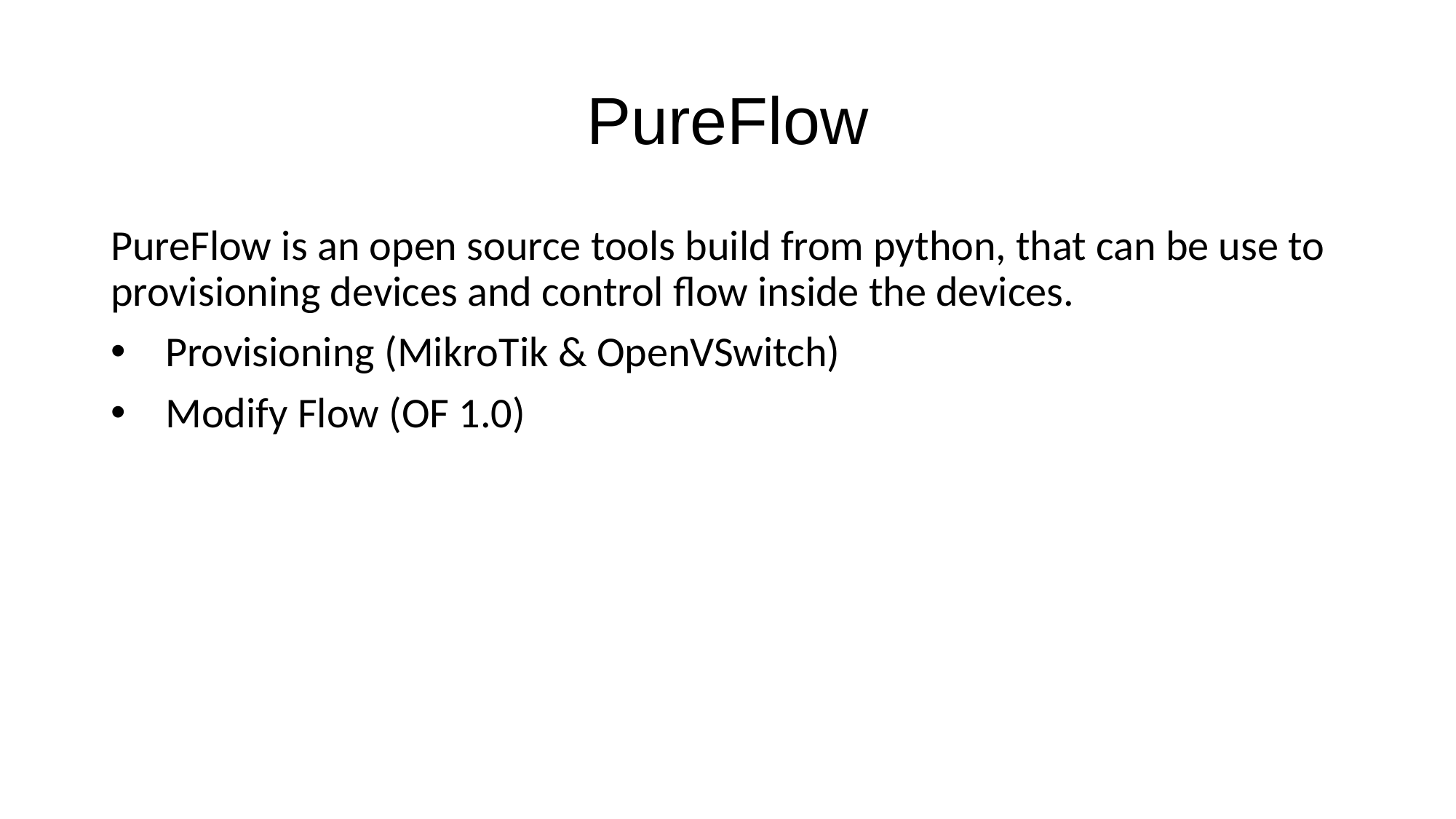

# PureFlow
PureFlow is an open source tools build from python, that can be use to provisioning devices and control flow inside the devices.
Provisioning (MikroTik & OpenVSwitch)
Modify Flow (OF 1.0)